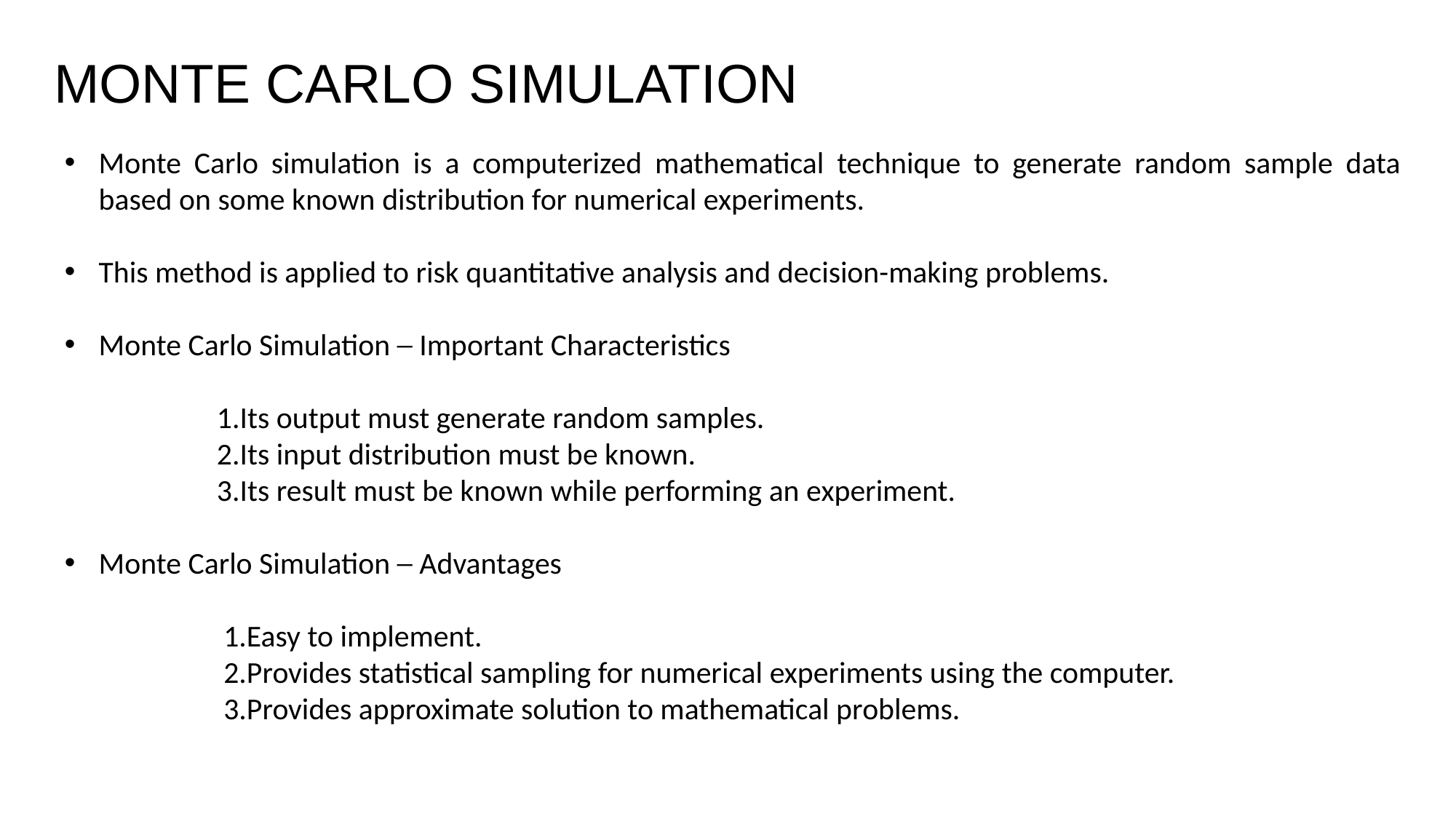

# MONTE CARLO SIMULATION
Monte Carlo simulation is a computerized mathematical technique to generate random sample data based on some known distribution for numerical experiments.

This method is applied to risk quantitative analysis and decision-making problems.

Monte Carlo Simulation ─ Important Characteristics

                      1.Its output must generate random samples.
                      2.Its input distribution must be known.
                      3.Its result must be known while performing an experiment.

Monte Carlo Simulation ─ Advantages

                       1.Easy to implement.
                       2.Provides statistical sampling for numerical experiments using the computer.
                       3.Provides approximate solution to mathematical problems.